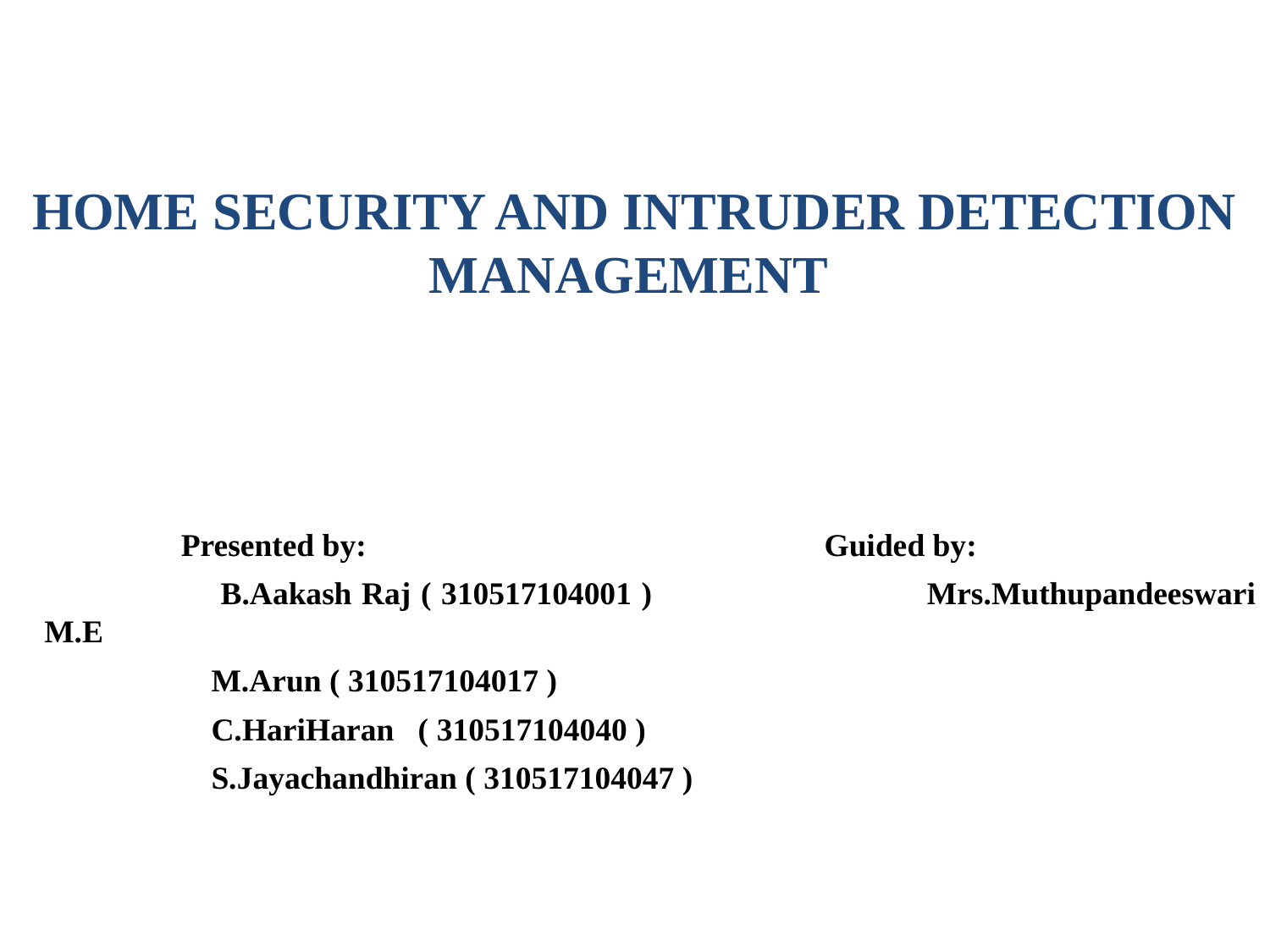

HOME SECURITY AND INTRUDER DETECTION MANAGEMENT

                 Presented by:                                                         Guided by:
	     B.Aakash Raj ( 310517104001 )                            Mrs.Muthupandeeswari M.E
	     M.Arun ( 310517104017 )
	     C.HariHaran   ( 310517104040 )
	     S.Jayachandhiran ( 310517104047 )